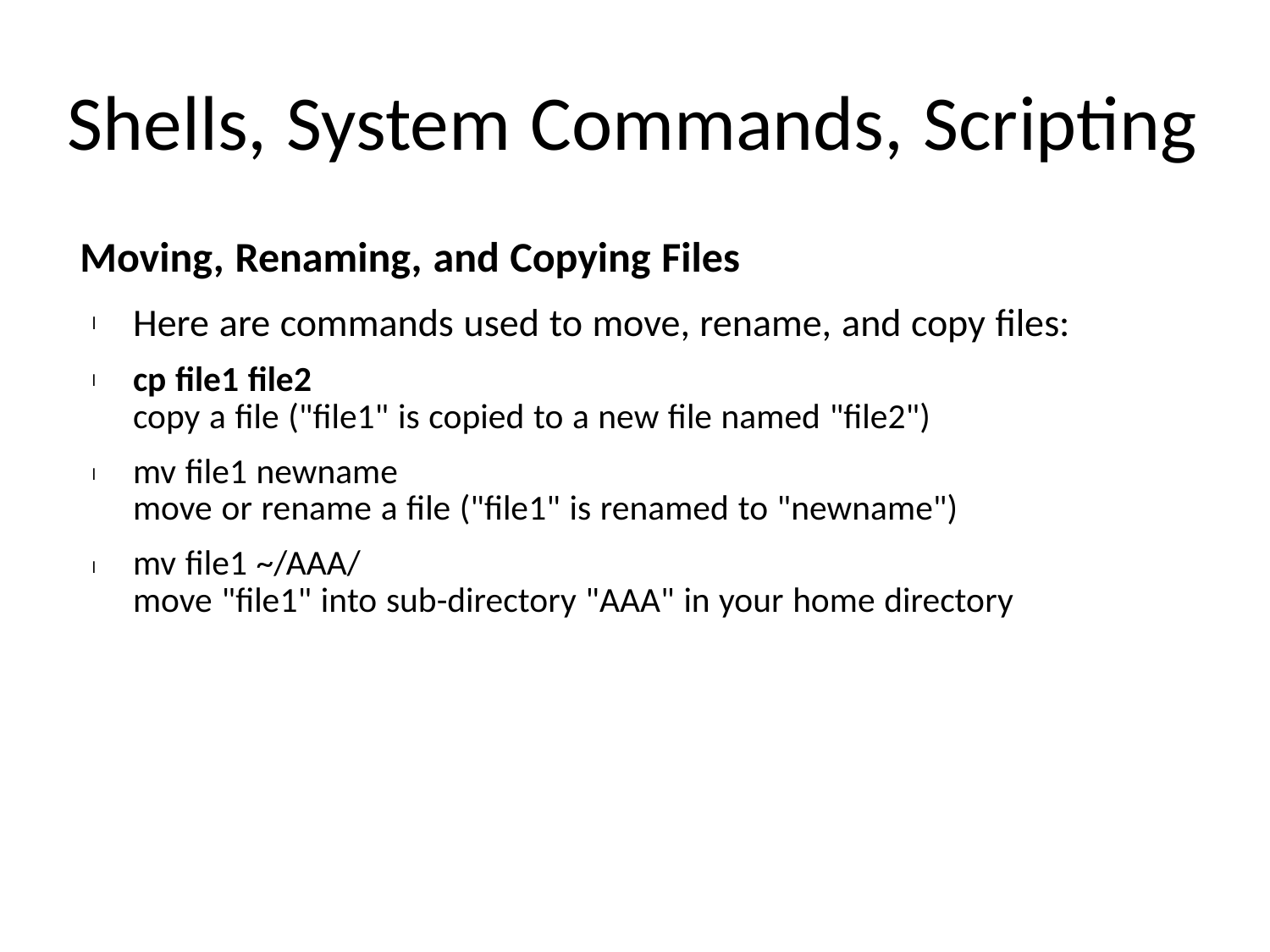

Shells, System Commands, Scripting

	Moving, Renaming, and Copying Files
Here are commands used to move, rename, and copy files:
cp file1 file2
copy a file ("file1" is copied to a new file named "file2")
mv file1 newname
move or rename a file ("file1" is renamed to "newname")
mv file1 ~/AAA/
move "file1" into sub-directory "AAA" in your home directory
l

l

l

l